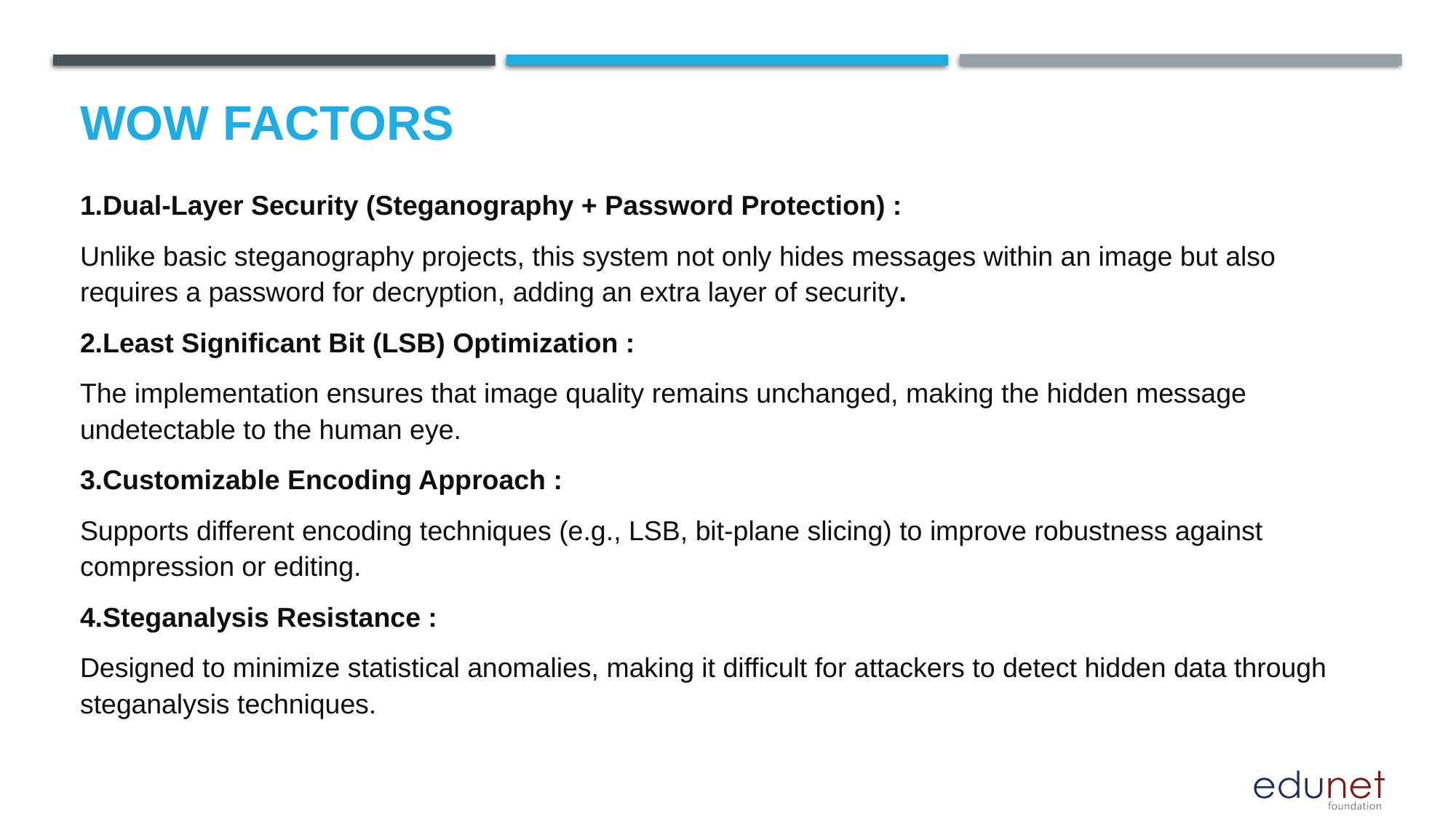

# Wow factors
1.Dual-Layer Security (Steganography + Password Protection) :
Unlike basic steganography projects, this system not only hides messages within an image but also requires a password for decryption, adding an extra layer of security.
2.Least Significant Bit (LSB) Optimization :
The implementation ensures that image quality remains unchanged, making the hidden message undetectable to the human eye.
3.Customizable Encoding Approach :
Supports different encoding techniques (e.g., LSB, bit-plane slicing) to improve robustness against compression or editing.
4.Steganalysis Resistance :
Designed to minimize statistical anomalies, making it difficult for attackers to detect hidden data through steganalysis techniques.